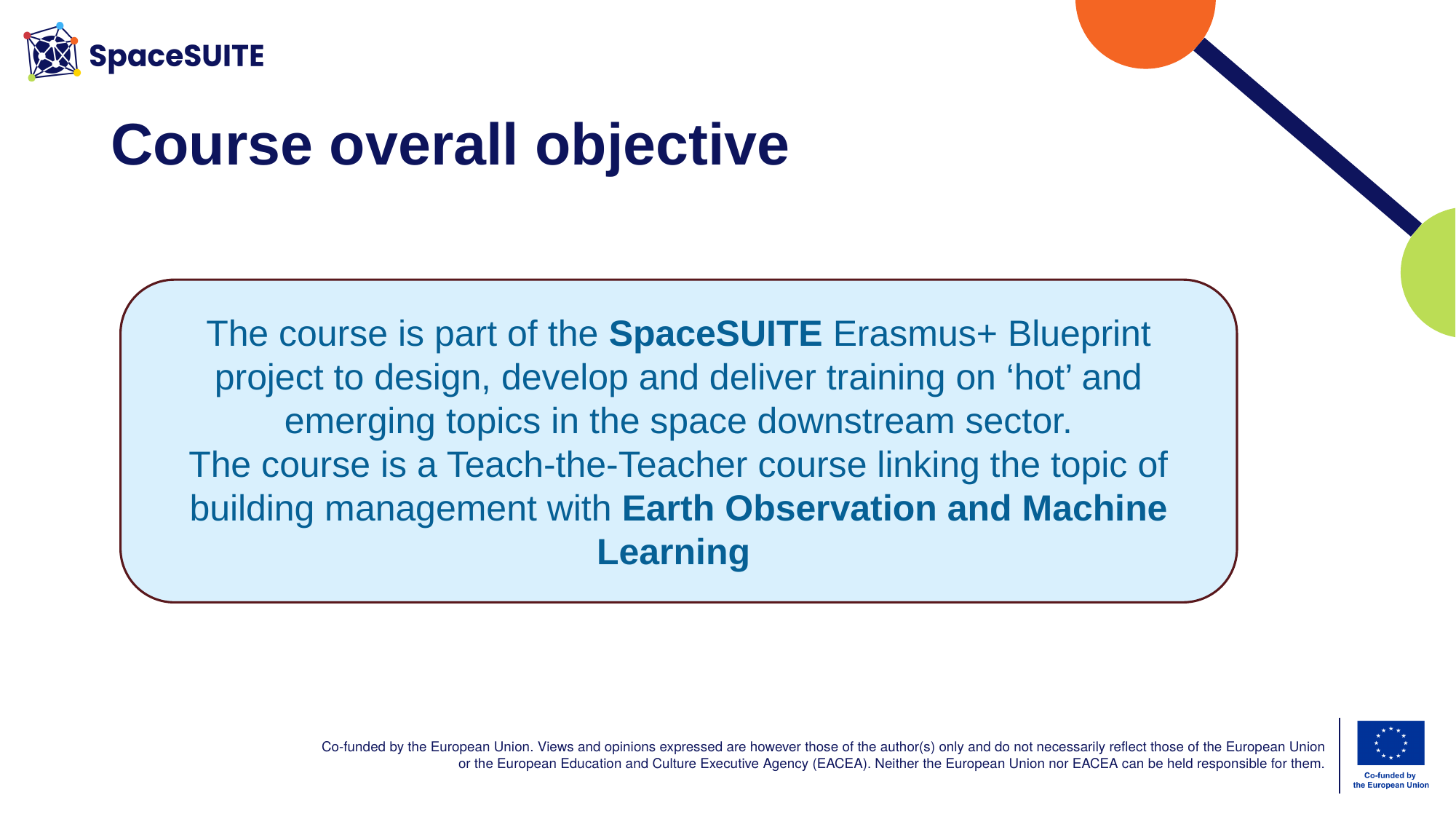

# Course overall objective

The course is part of the SpaceSUITE Erasmus+ Blueprint project to design, develop and deliver training on ‘hot’ and emerging topics in the space downstream sector.
The course is a Teach-the-Teacher course linking the topic of building management with Earth Observation and Machine Learning